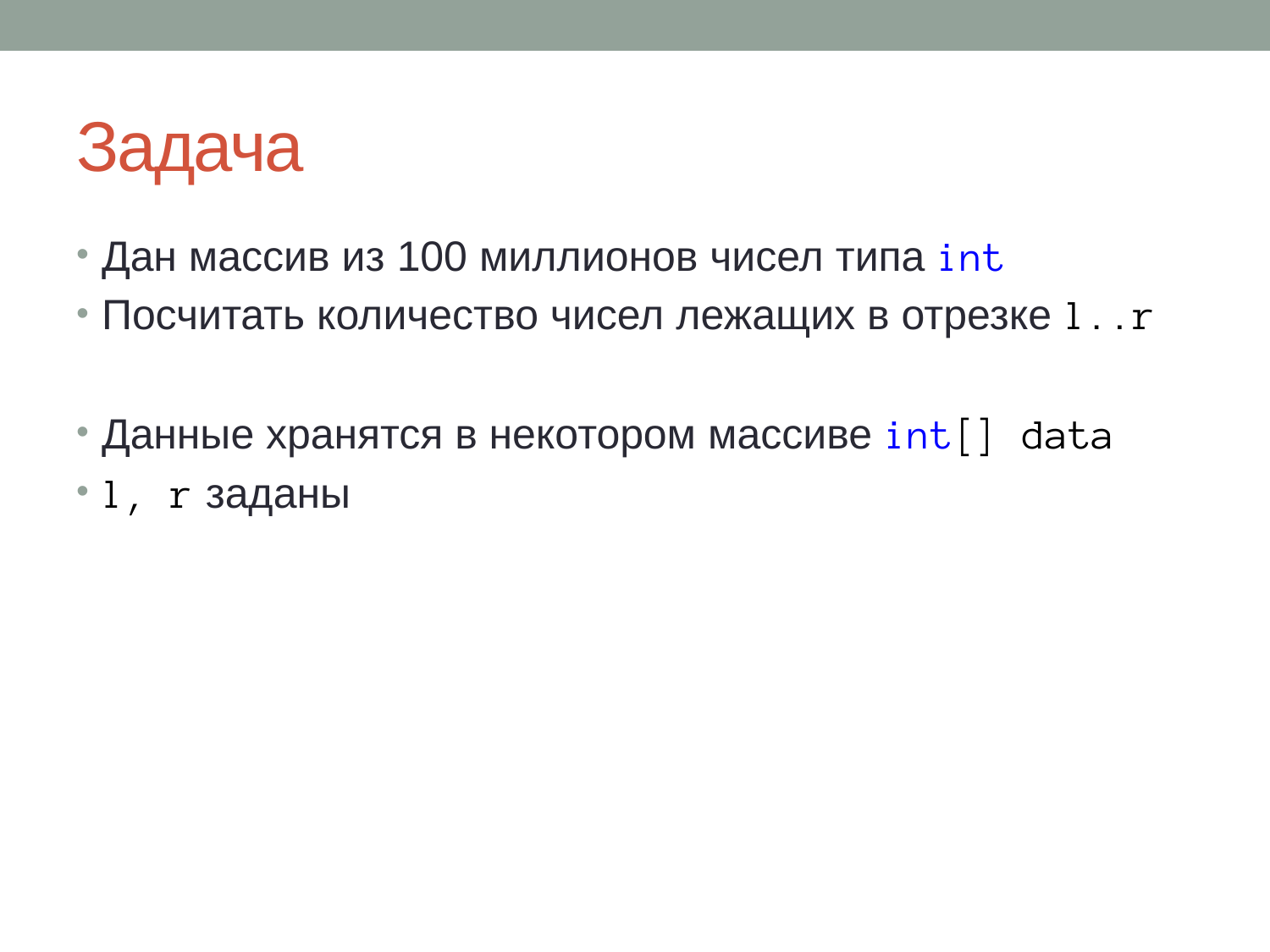

# Задача
Дан массив из 100 миллионов чисел типа int
Посчитать количество чисел лежащих в отрезке l..r

Данные хранятся в некотором массиве int[] data
l, r заданы